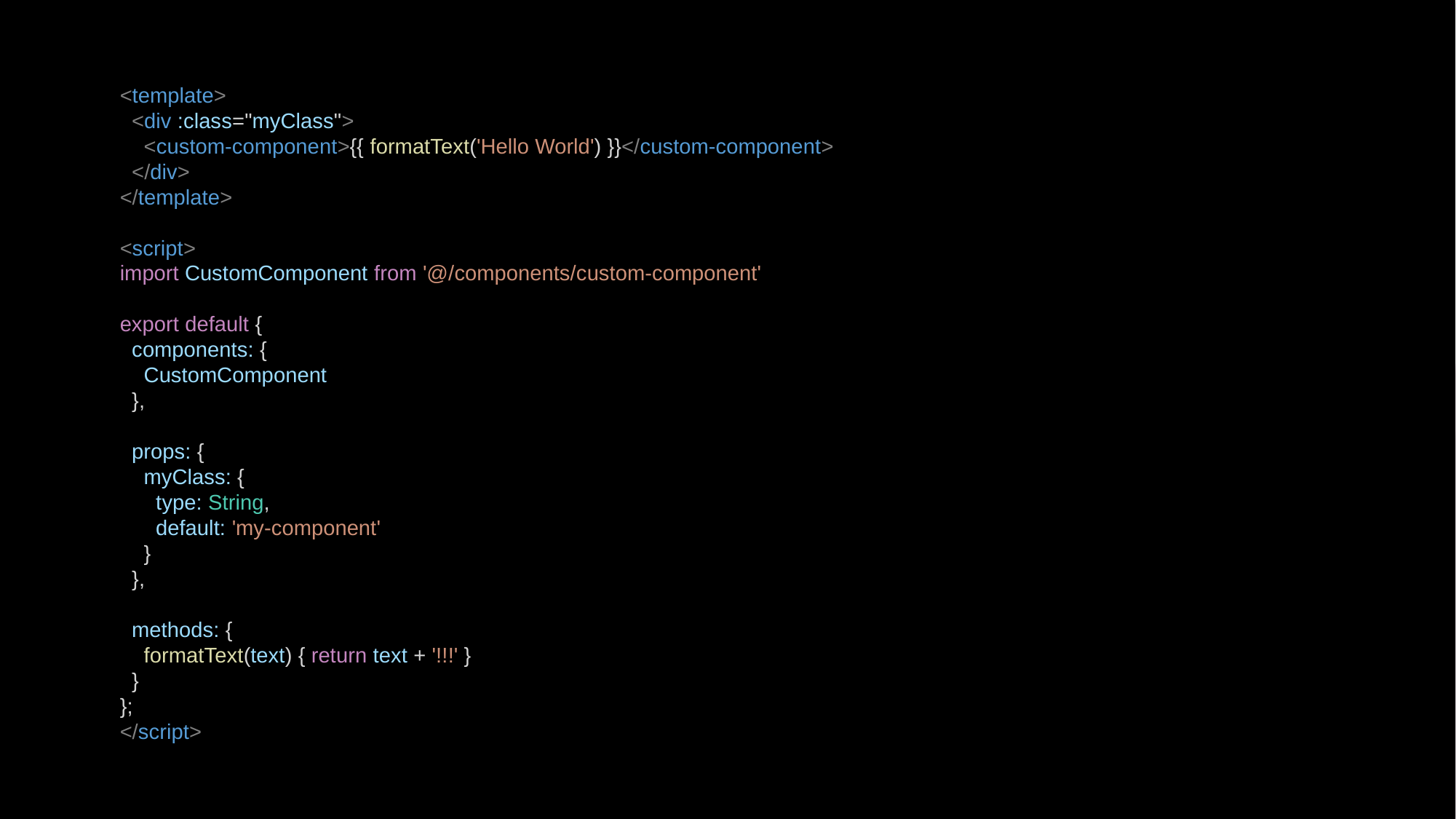

<template>
  <div :class="myClass">
    <custom-component>{{ formatText('Hello World') }}</custom-component>
  </div>
</template>
<script>
import CustomComponent from '@/components/custom-component'
export default {
  components: {
    CustomComponent
  },
  props: {
    myClass: {
      type: String,
      default: 'my-component'
    }
  },
  methods: {
    formatText(text) { return text + '!!!' }
  }
};
</script>